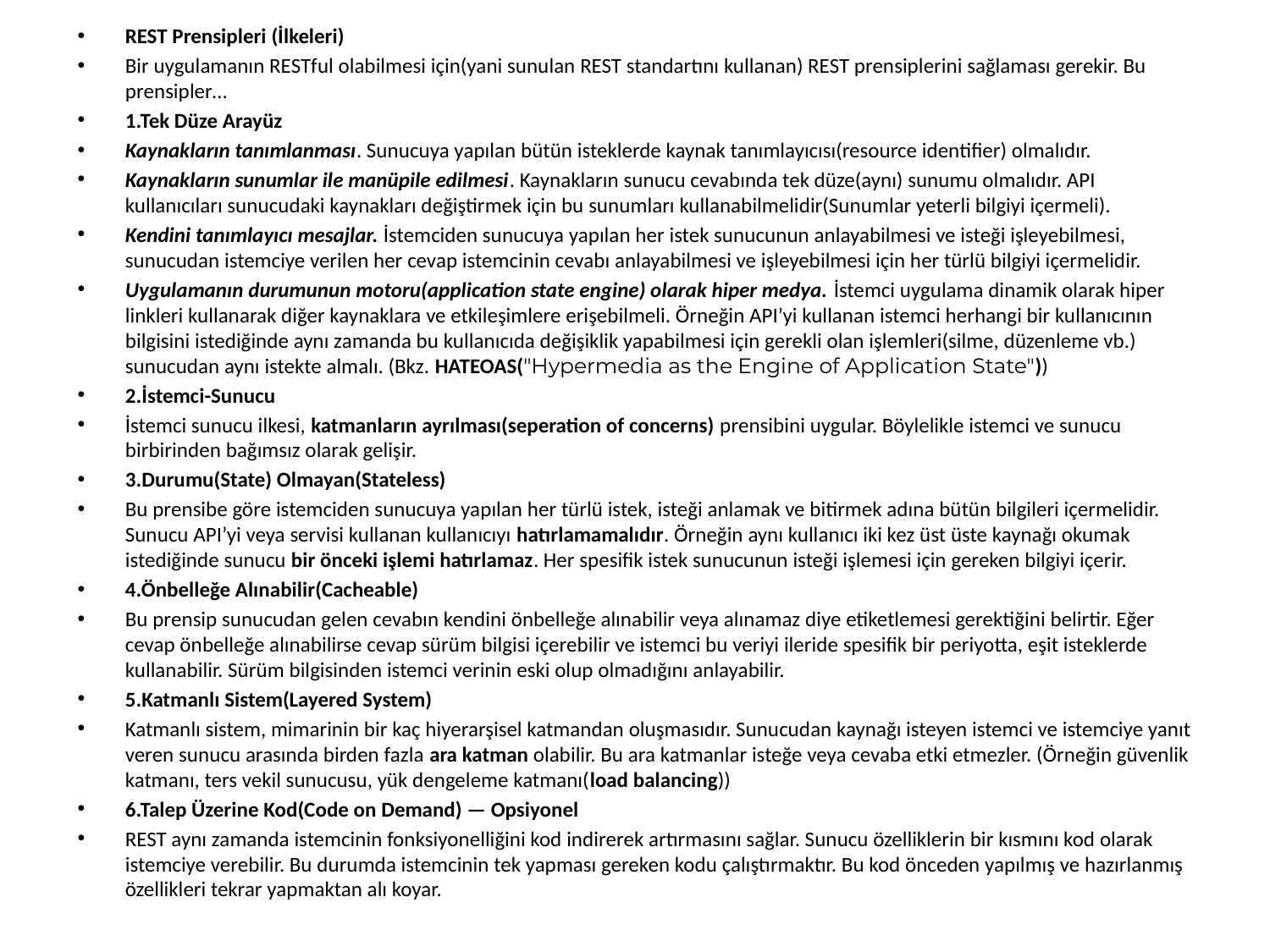

REST Prensipleri (İlkeleri)
Bir uygulamanın RESTful olabilmesi için(yani sunulan REST standartını kullanan) REST prensiplerini sağlaması gerekir. Bu prensipler…
1.Tek Düze Arayüz
Kaynakların tanımlanması. Sunucuya yapılan bütün isteklerde kaynak tanımlayıcısı(resource identifier) olmalıdır.
Kaynakların sunumlar ile manüpile edilmesi. Kaynakların sunucu cevabında tek düze(aynı) sunumu olmalıdır. API kullanıcıları sunucudaki kaynakları değiştirmek için bu sunumları kullanabilmelidir(Sunumlar yeterli bilgiyi içermeli).
Kendini tanımlayıcı mesajlar. İstemciden sunucuya yapılan her istek sunucunun anlayabilmesi ve isteği işleyebilmesi, sunucudan istemciye verilen her cevap istemcinin cevabı anlayabilmesi ve işleyebilmesi için her türlü bilgiyi içermelidir.
Uygulamanın durumunun motoru(application state engine) olarak hiper medya. İstemci uygulama dinamik olarak hiper linkleri kullanarak diğer kaynaklara ve etkileşimlere erişebilmeli. Örneğin API’yi kullanan istemci herhangi bir kullanıcının bilgisini istediğinde aynı zamanda bu kullanıcıda değişiklik yapabilmesi için gerekli olan işlemleri(silme, düzenleme vb.) sunucudan aynı istekte almalı. (Bkz. HATEOAS("Hypermedia as the Engine of Application State"))
2.İstemci-Sunucu
İstemci sunucu ilkesi, katmanların ayrılması(seperation of concerns) prensibini uygular. Böylelikle istemci ve sunucu birbirinden bağımsız olarak gelişir.
3.Durumu(State) Olmayan(Stateless)
Bu prensibe göre istemciden sunucuya yapılan her türlü istek, isteği anlamak ve bitirmek adına bütün bilgileri içermelidir. Sunucu API’yi veya servisi kullanan kullanıcıyı hatırlamamalıdır. Örneğin aynı kullanıcı iki kez üst üste kaynağı okumak istediğinde sunucu bir önceki işlemi hatırlamaz. Her spesifik istek sunucunun isteği işlemesi için gereken bilgiyi içerir.
4.Önbelleğe Alınabilir(Cacheable)
Bu prensip sunucudan gelen cevabın kendini önbelleğe alınabilir veya alınamaz diye etiketlemesi gerektiğini belirtir. Eğer cevap önbelleğe alınabilirse cevap sürüm bilgisi içerebilir ve istemci bu veriyi ileride spesifik bir periyotta, eşit isteklerde kullanabilir. Sürüm bilgisinden istemci verinin eski olup olmadığını anlayabilir.
5.Katmanlı Sistem(Layered System)
Katmanlı sistem, mimarinin bir kaç hiyerarşisel katmandan oluşmasıdır. Sunucudan kaynağı isteyen istemci ve istemciye yanıt veren sunucu arasında birden fazla ara katman olabilir. Bu ara katmanlar isteğe veya cevaba etki etmezler. (Örneğin güvenlik katmanı, ters vekil sunucusu, yük dengeleme katmanı(load balancing))
6.Talep Üzerine Kod(Code on Demand) — Opsiyonel
REST aynı zamanda istemcinin fonksiyonelliğini kod indirerek artırmasını sağlar. Sunucu özelliklerin bir kısmını kod olarak istemciye verebilir. Bu durumda istemcinin tek yapması gereken kodu çalıştırmaktır. Bu kod önceden yapılmış ve hazırlanmış özellikleri tekrar yapmaktan alı koyar.